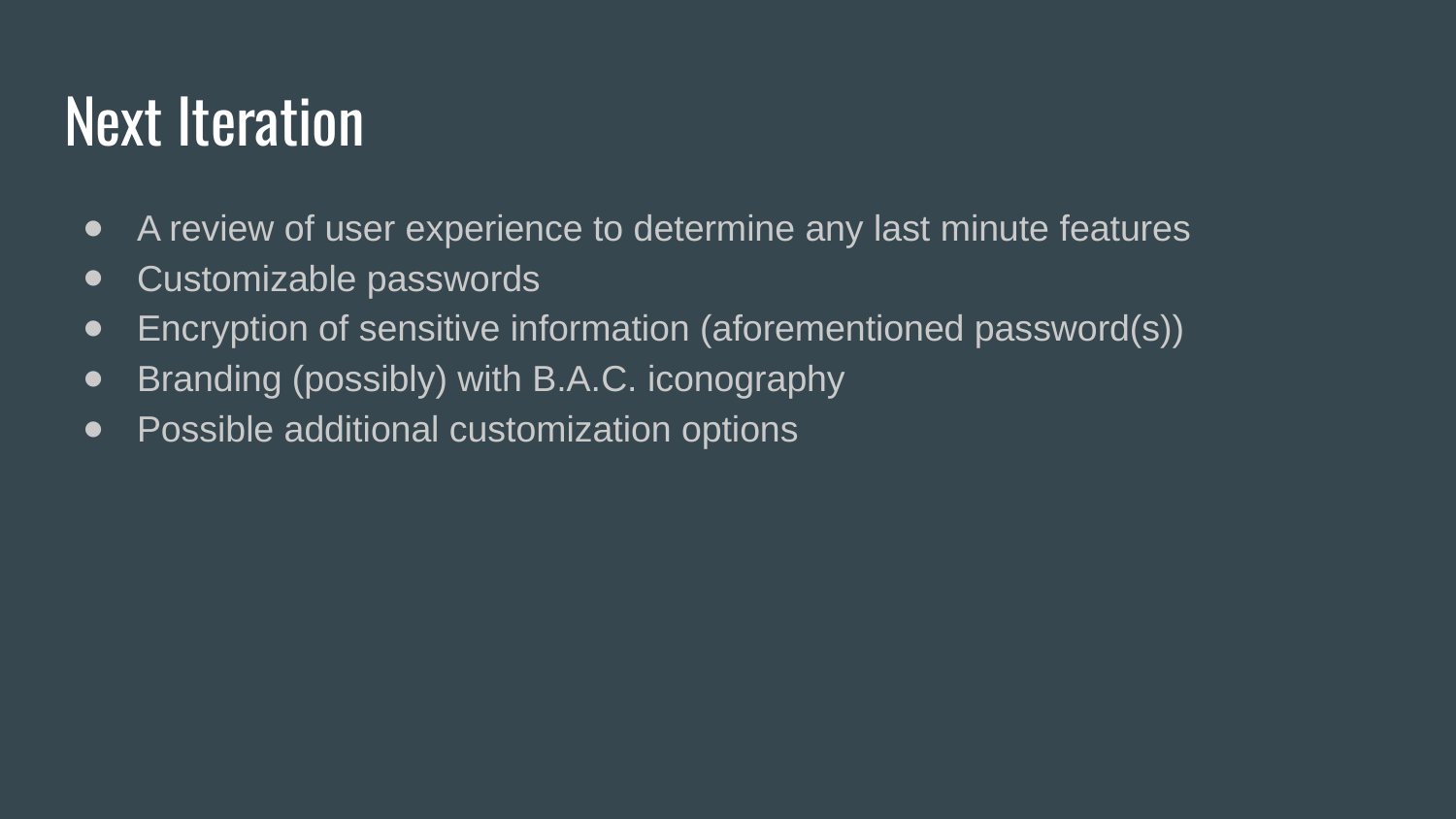

# Next Iteration
A review of user experience to determine any last minute features
Customizable passwords
Encryption of sensitive information (aforementioned password(s))
Branding (possibly) with B.A.C. iconography
Possible additional customization options